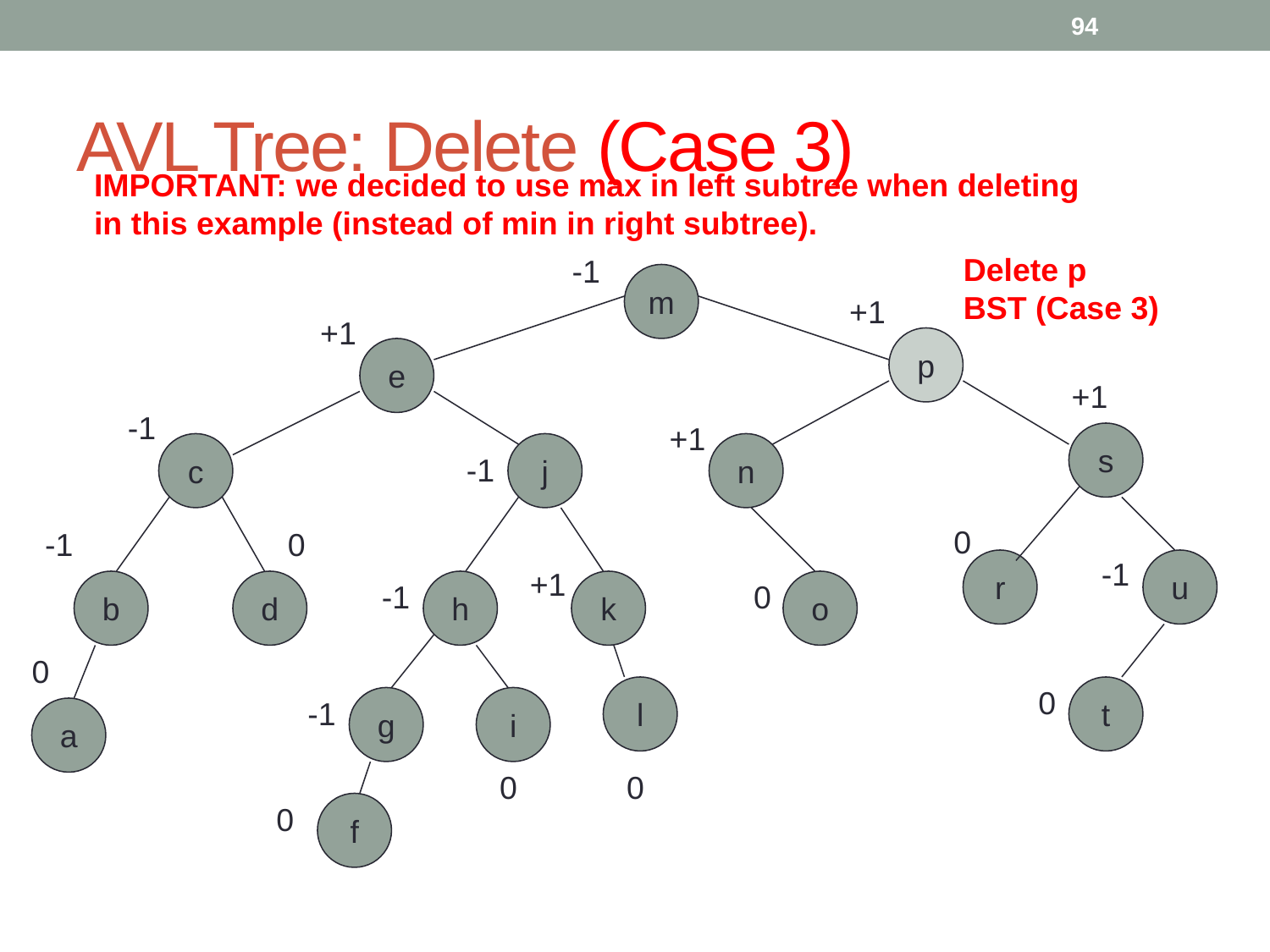

94
# AVL Tree: Delete (Case 3)
IMPORTANT: we decided to use max in left subtree when deleting
in this example (instead of min in right subtree).
Delete p
BST (Case 3)
-1
m
+1

+1
p
e
+1

-1
+1
s
c
j
n
-1

0
-1
0
-1
r
u
+1
b
d
-1
h
k
0
o

0

l
0
t
-1
g
i
a

0
0
0
f